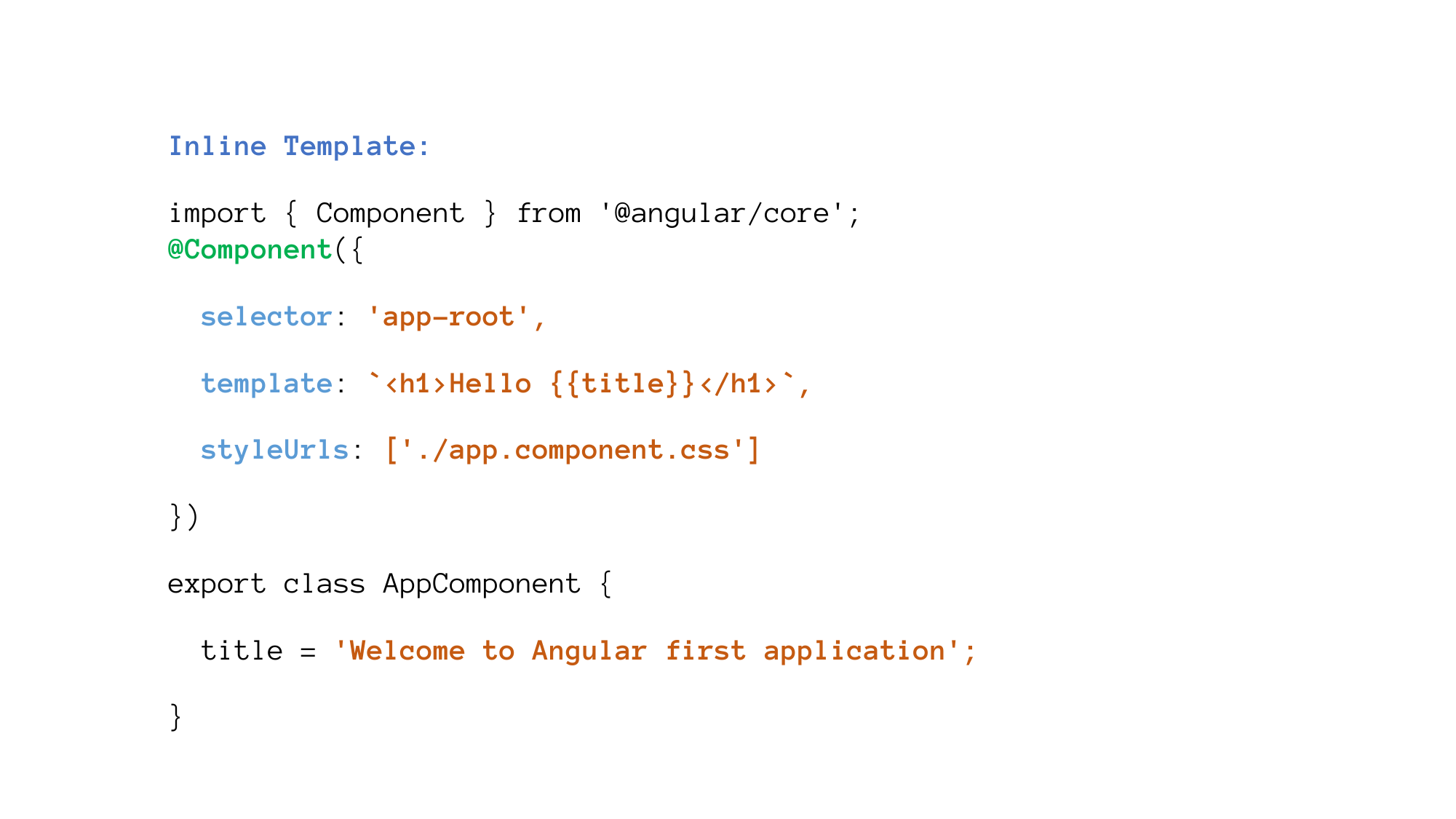

Inline Template:
import { Component } from '@angular/core';
@Component({
  selector: 'app-root',
  template: `<h1>Hello {{title}}</h1>`,
  styleUrls: ['./app.component.css']
})
export class AppComponent {
  title = 'Welcome to Angular first application';
}